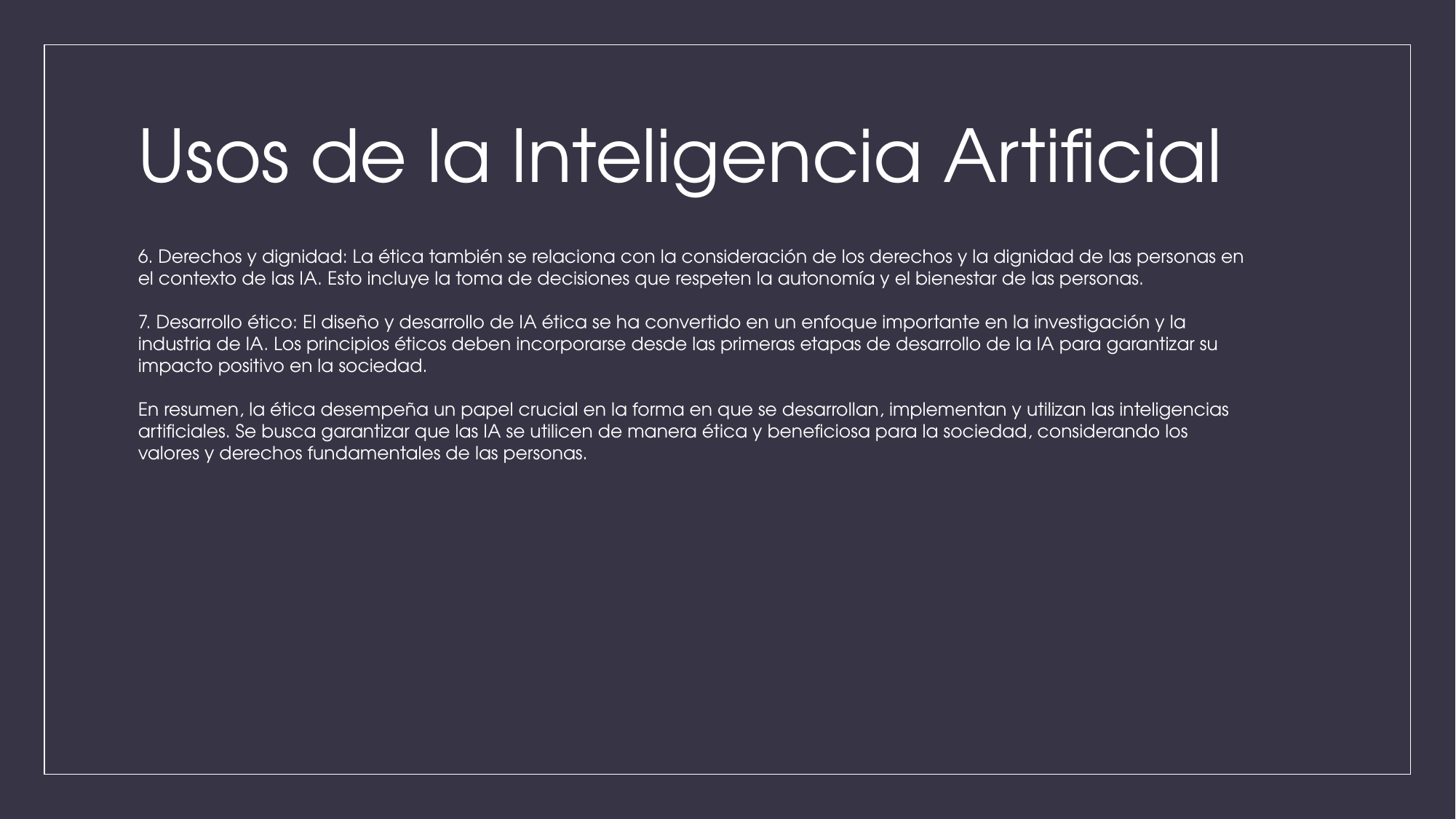

# Usos de la Inteligencia Artificial

6. Derechos y dignidad: La ética también se relaciona con la consideración de los derechos y la dignidad de las personas en el contexto de las IA. Esto incluye la toma de decisiones que respeten la autonomía y el bienestar de las personas.

7. Desarrollo ético: El diseño y desarrollo de IA ética se ha convertido en un enfoque importante en la investigación y la industria de IA. Los principios éticos deben incorporarse desde las primeras etapas de desarrollo de la IA para garantizar su impacto positivo en la sociedad.

En resumen, la ética desempeña un papel crucial en la forma en que se desarrollan, implementan y utilizan las inteligencias artificiales. Se busca garantizar que las IA se utilicen de manera ética y beneficiosa para la sociedad, considerando los valores y derechos fundamentales de las personas.